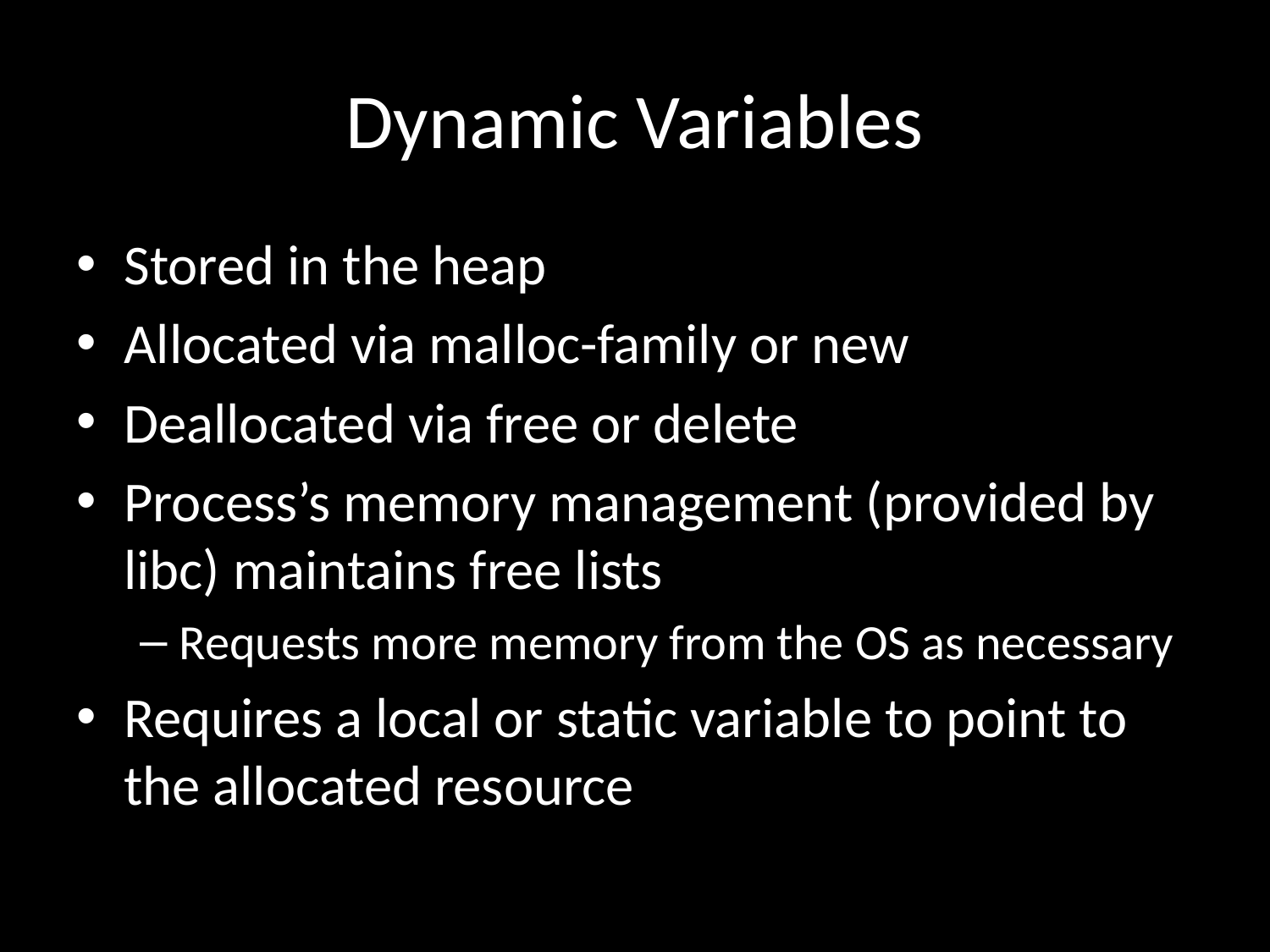

# Dynamic Variables
Stored in the heap
Allocated via malloc-family or new
Deallocated via free or delete
Process’s memory management (provided by libc) maintains free lists
Requests more memory from the OS as necessary
Requires a local or static variable to point to the allocated resource